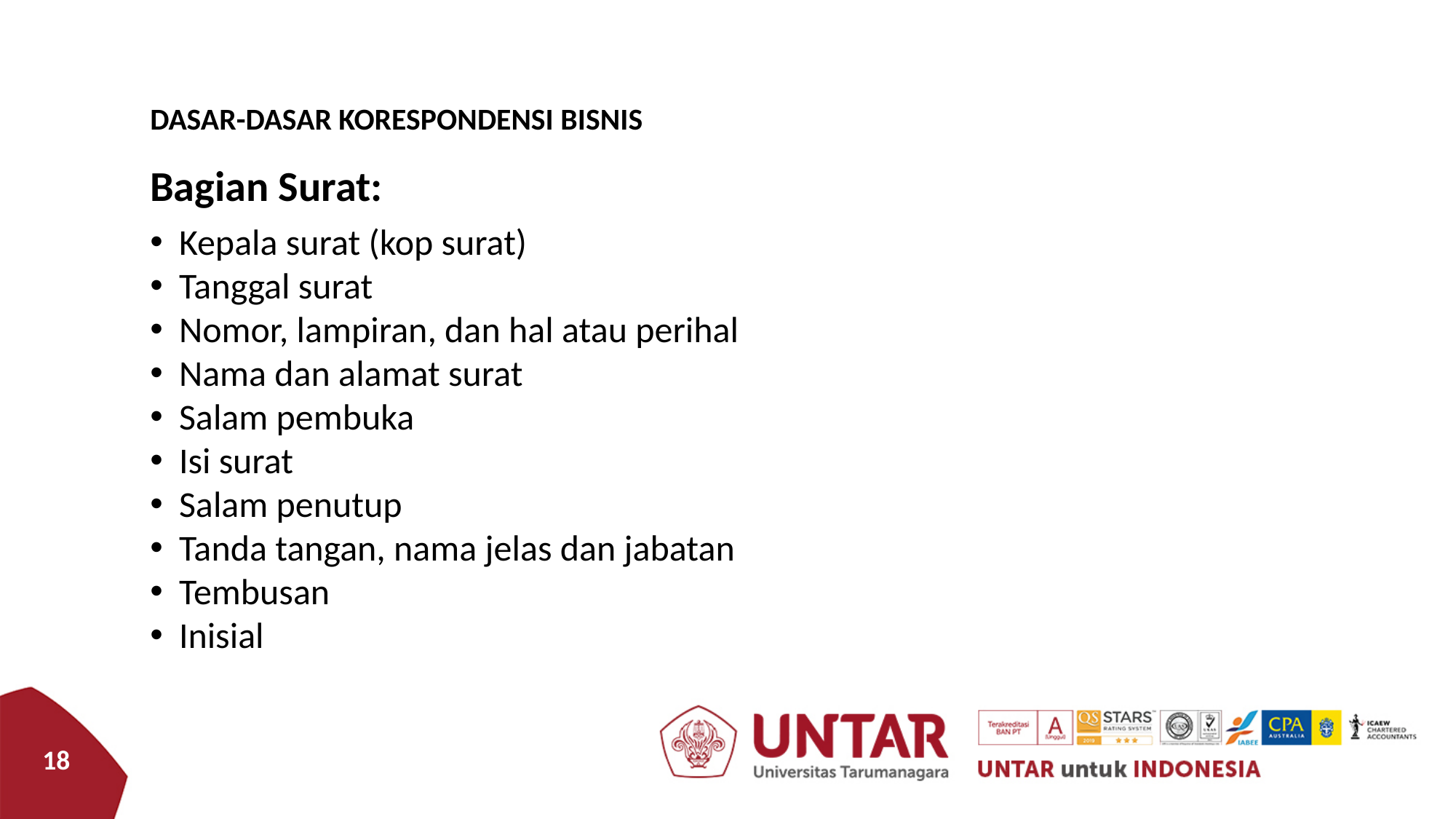

DASAR-DASAR KORESPONDENSI BISNIS
Bagian Surat:
  Kepala surat (kop surat)
  Tanggal surat
  Nomor, lampiran, dan hal atau perihal
  Nama dan alamat surat
  Salam pembuka
  Isi surat
  Salam penutup
  Tanda tangan, nama jelas dan jabatan
  Tembusan
  Inisial

18
18